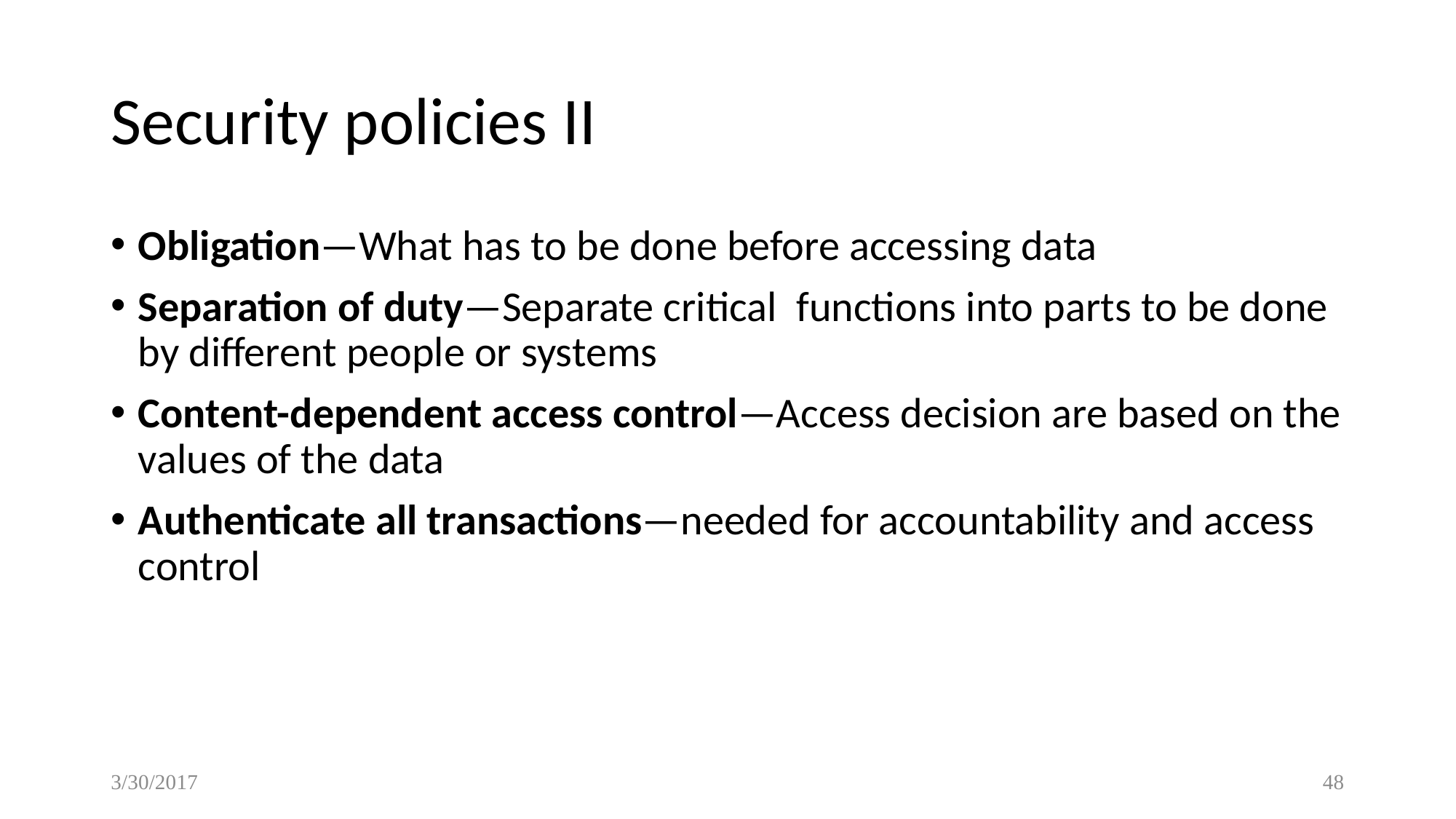

Security policies II
Obligation—What has to be done before accessing data
Separation of duty—Separate critical  functions into parts to be done by different people or systems
Content-dependent access control—Access decision are based on the values of the data
Authenticate all transactions—needed for accountability and access control

3/30/2017
48